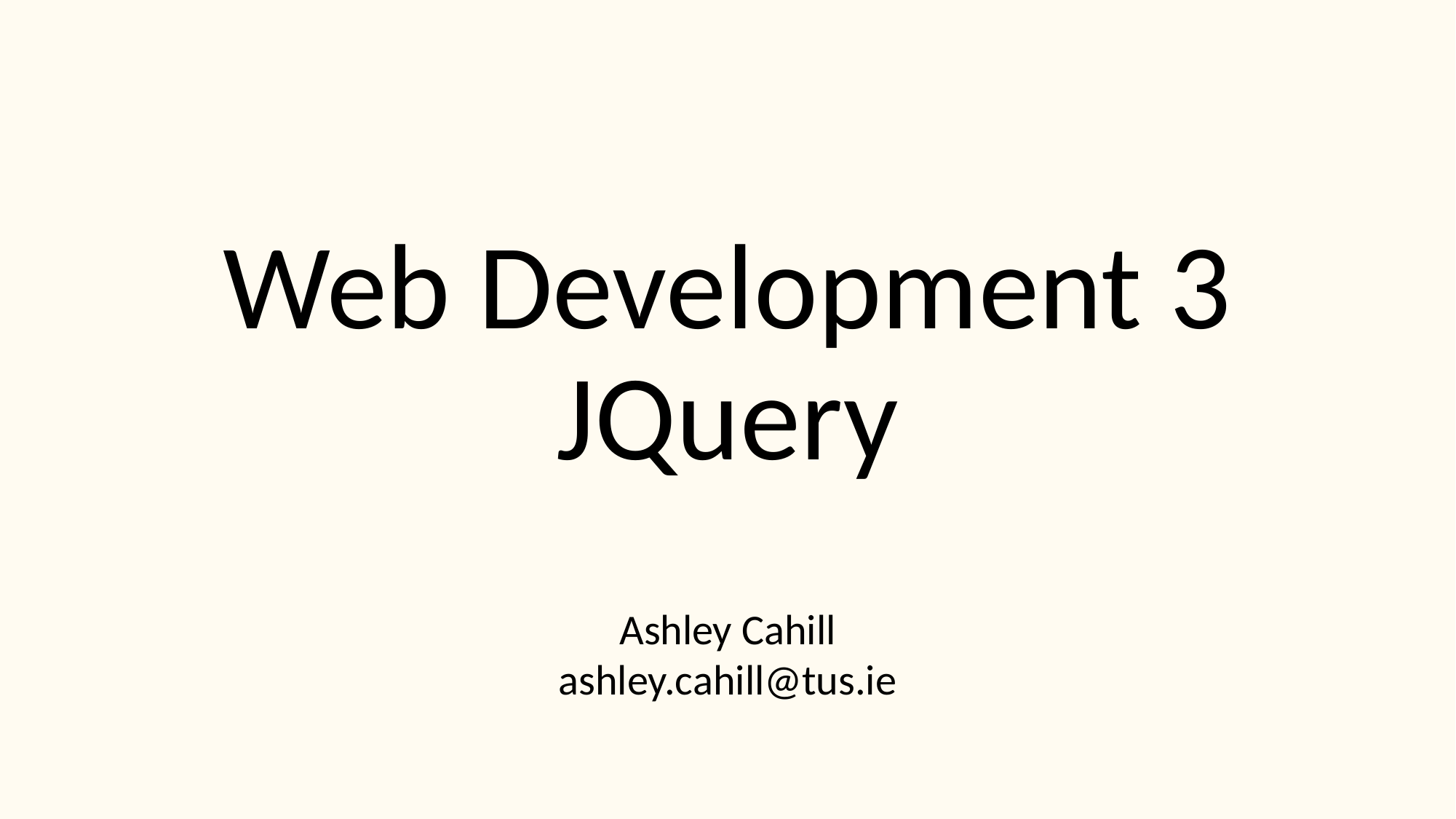

Web Development 3
JQuery

Ashley Cahill
ashley.cahill@tus.ie